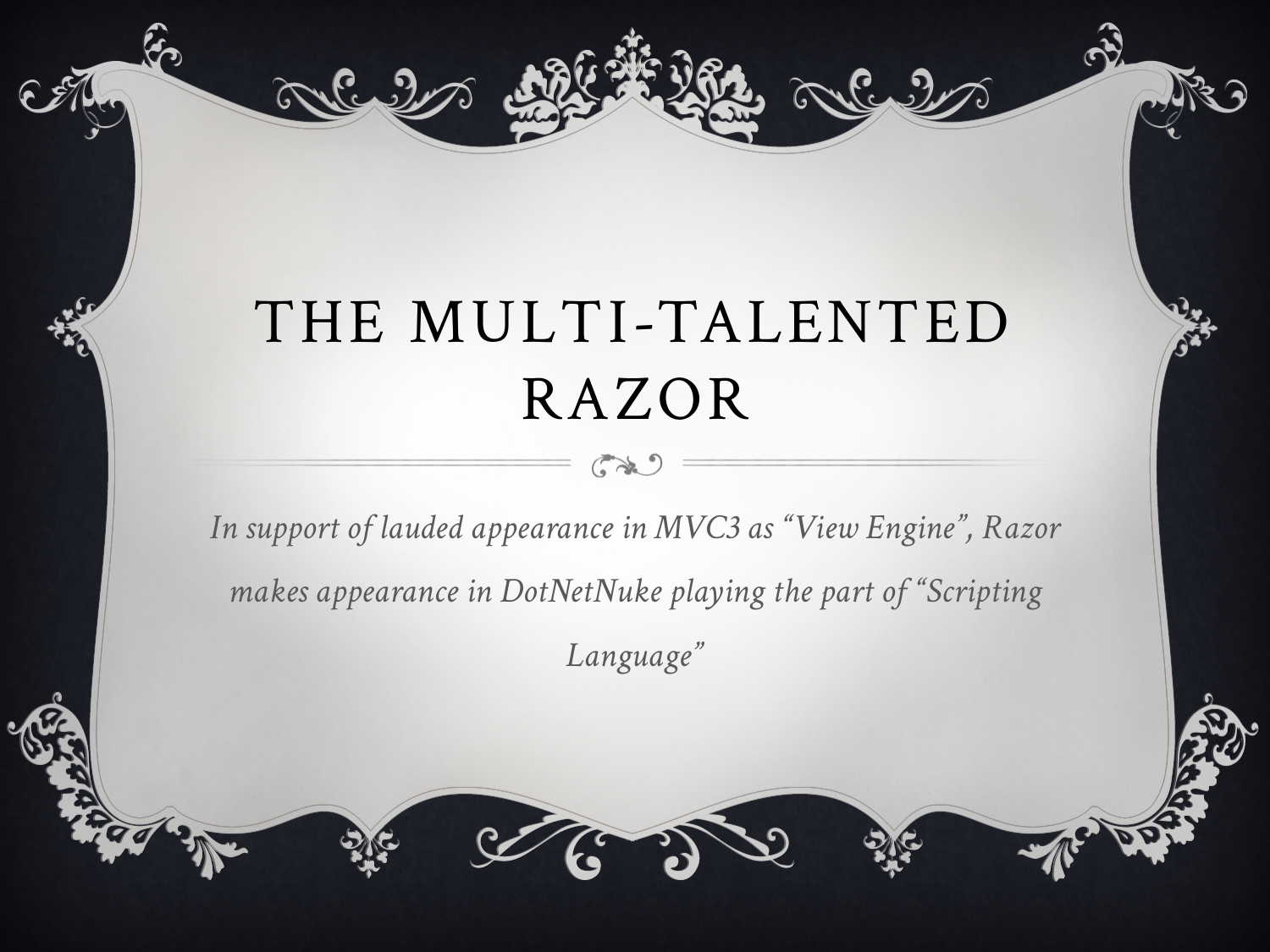

# The multi-talented razor
In support of lauded appearance in MVC3 as “View Engine”, Razor makes appearance in DotNetNuke playing the part of “Scripting Language”